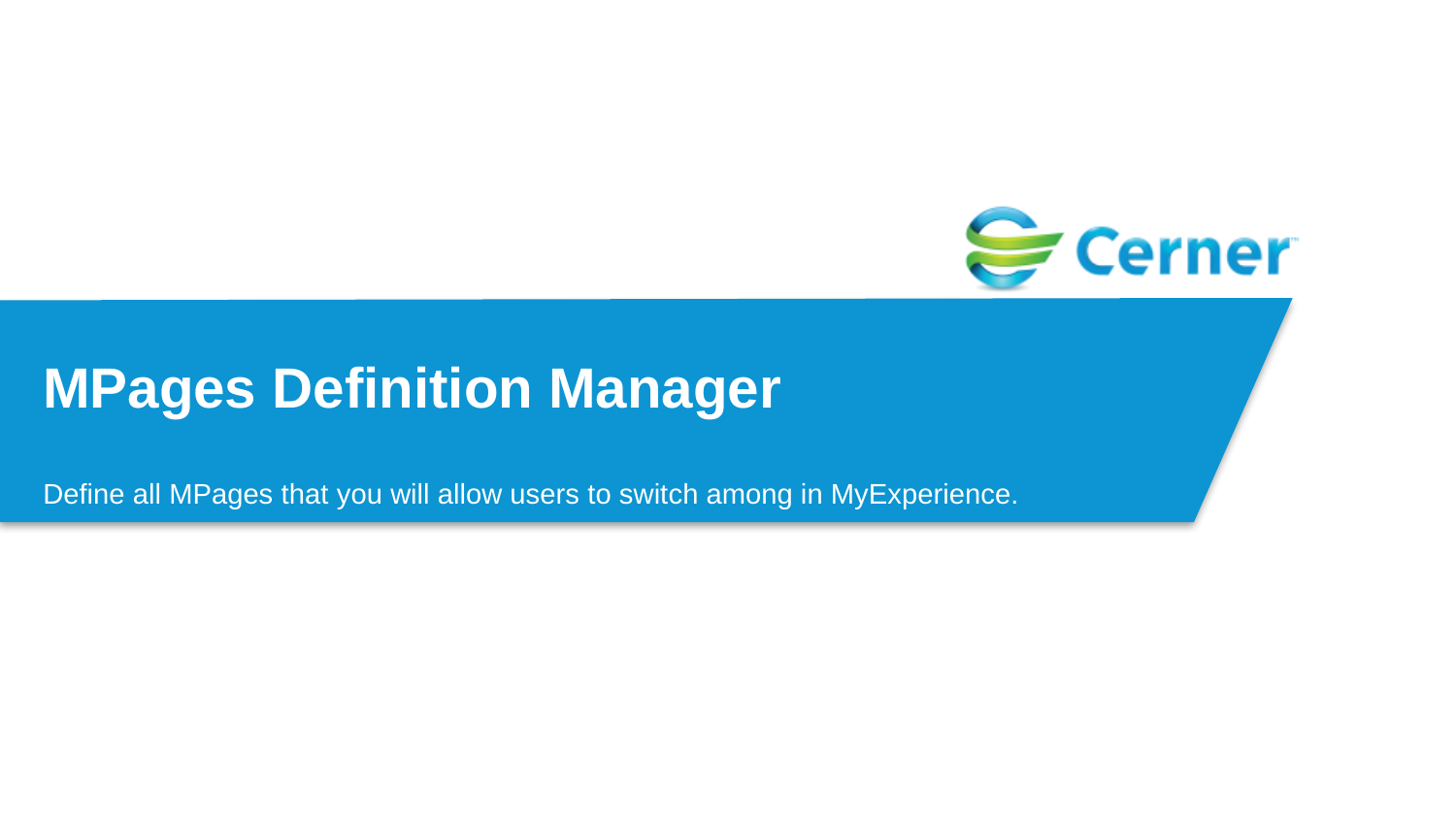

# MPages Definition Manager
Define all MPages that you will allow users to switch among in MyExperience.